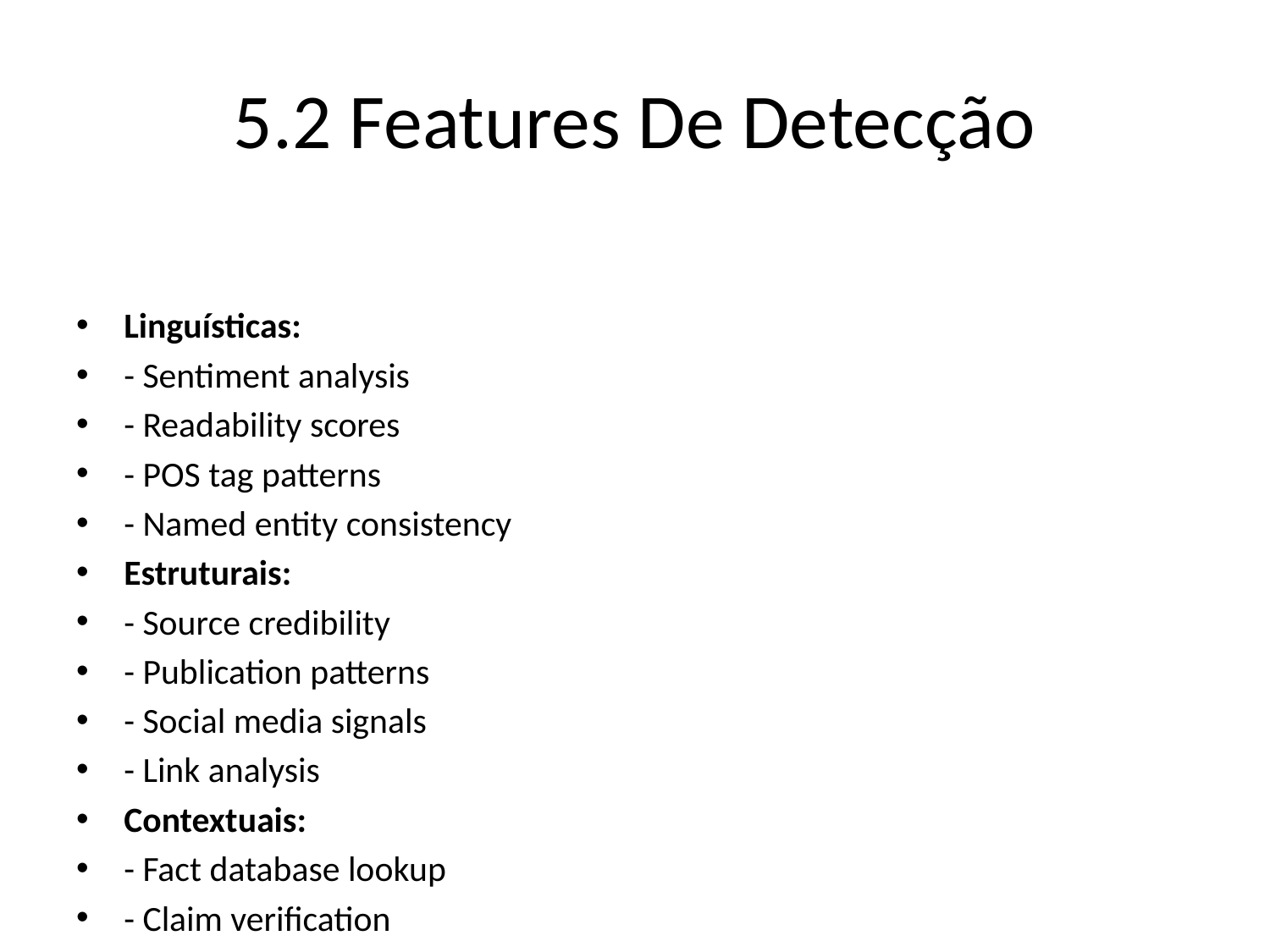

# 5.2 Features De Detecção

Linguísticas:
- Sentiment analysis
- Readability scores
- POS tag patterns
- Named entity consistency
Estruturais:
- Source credibility
- Publication patterns
- Social media signals
- Link analysis
Contextuais:
- Fact database lookup
- Claim verification
- Expert network consensus